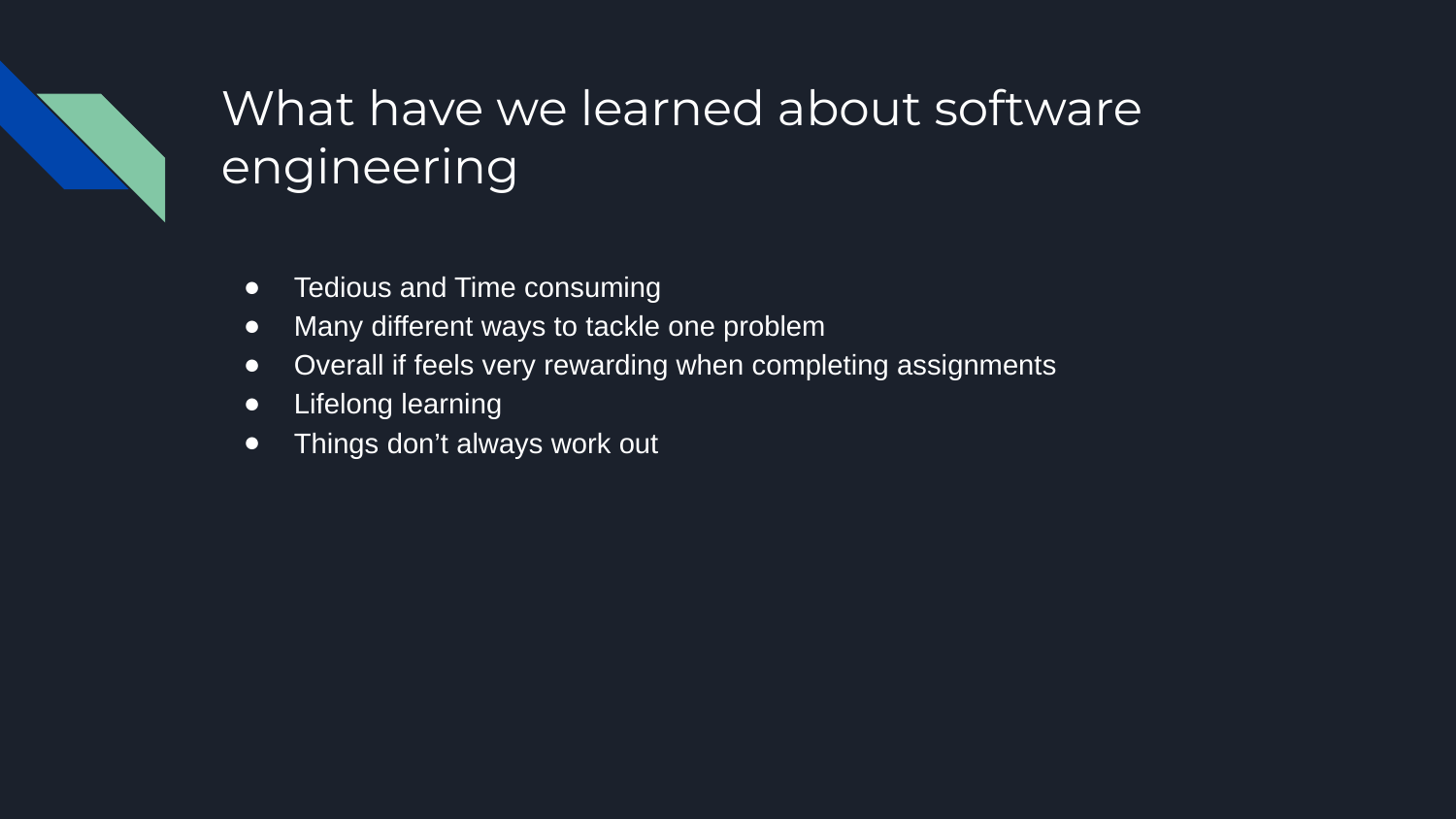

# What have we learned about software engineering
Tedious and Time consuming
Many different ways to tackle one problem
Overall if feels very rewarding when completing assignments
Lifelong learning
Things don’t always work out